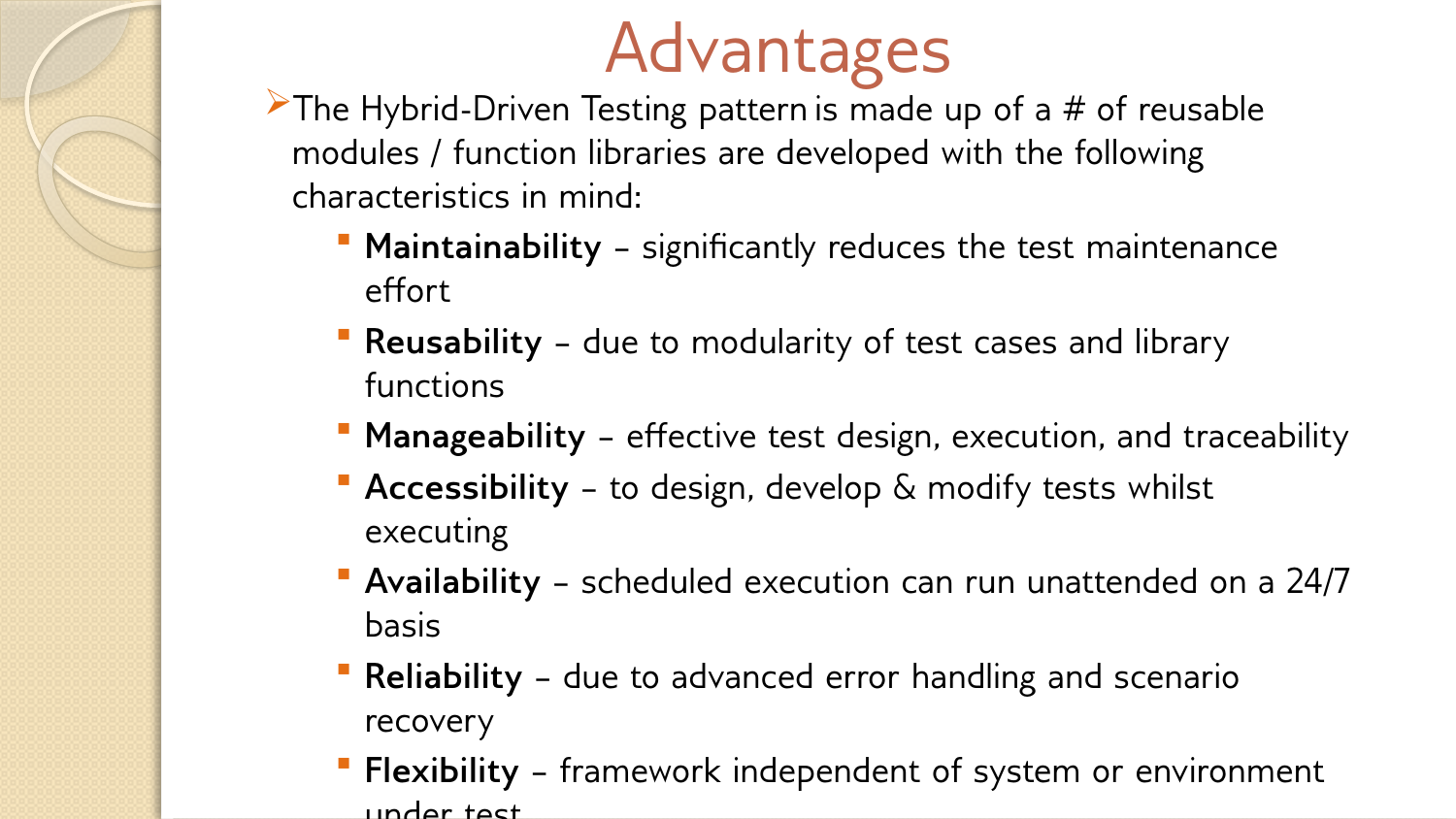

# Advantages
The Hybrid-Driven Testing pattern is made up of a # of reusable modules / function libraries are developed with the following characteristics in mind:
Maintainability – significantly reduces the test maintenance effort
Reusability – due to modularity of test cases and library functions
Manageability – effective test design, execution, and traceability
Accessibility – to design, develop & modify tests whilst executing
Availability – scheduled execution can run unattended on a 24/7 basis
Reliability – due to advanced error handling and scenario recovery
Flexibility – framework independent of system or environment under test
Measurability – customizable reporting of test results ensure quality.